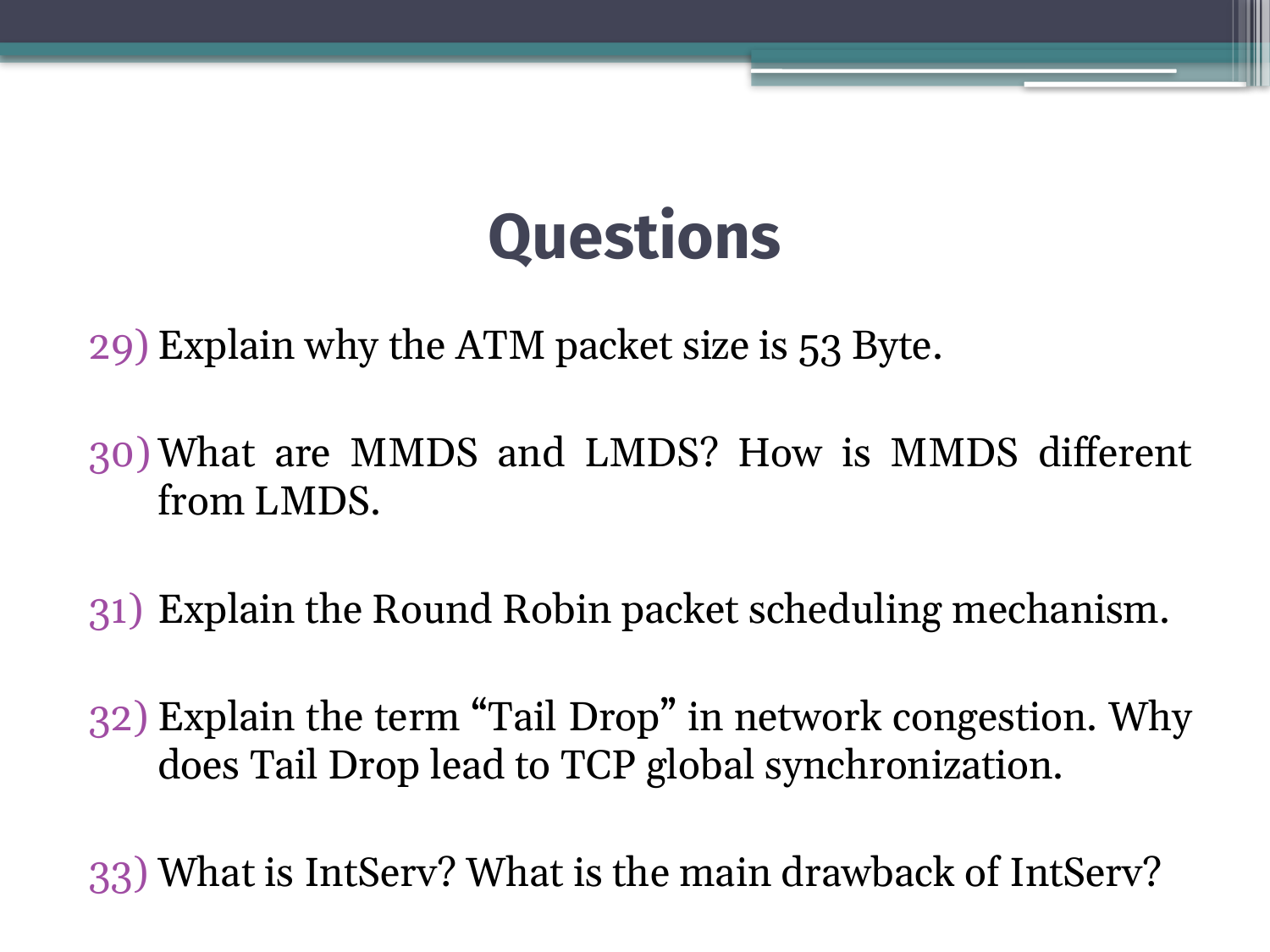

# Questions
Explain why the ATM packet size is 53 Byte.

What are MMDS and LMDS? How is MMDS different from LMDS.

Explain the Round Robin packet scheduling mechanism.

Explain the term “Tail Drop” in network congestion. Why does Tail Drop lead to TCP global synchronization.

What is IntServ? What is the main drawback of IntServ?